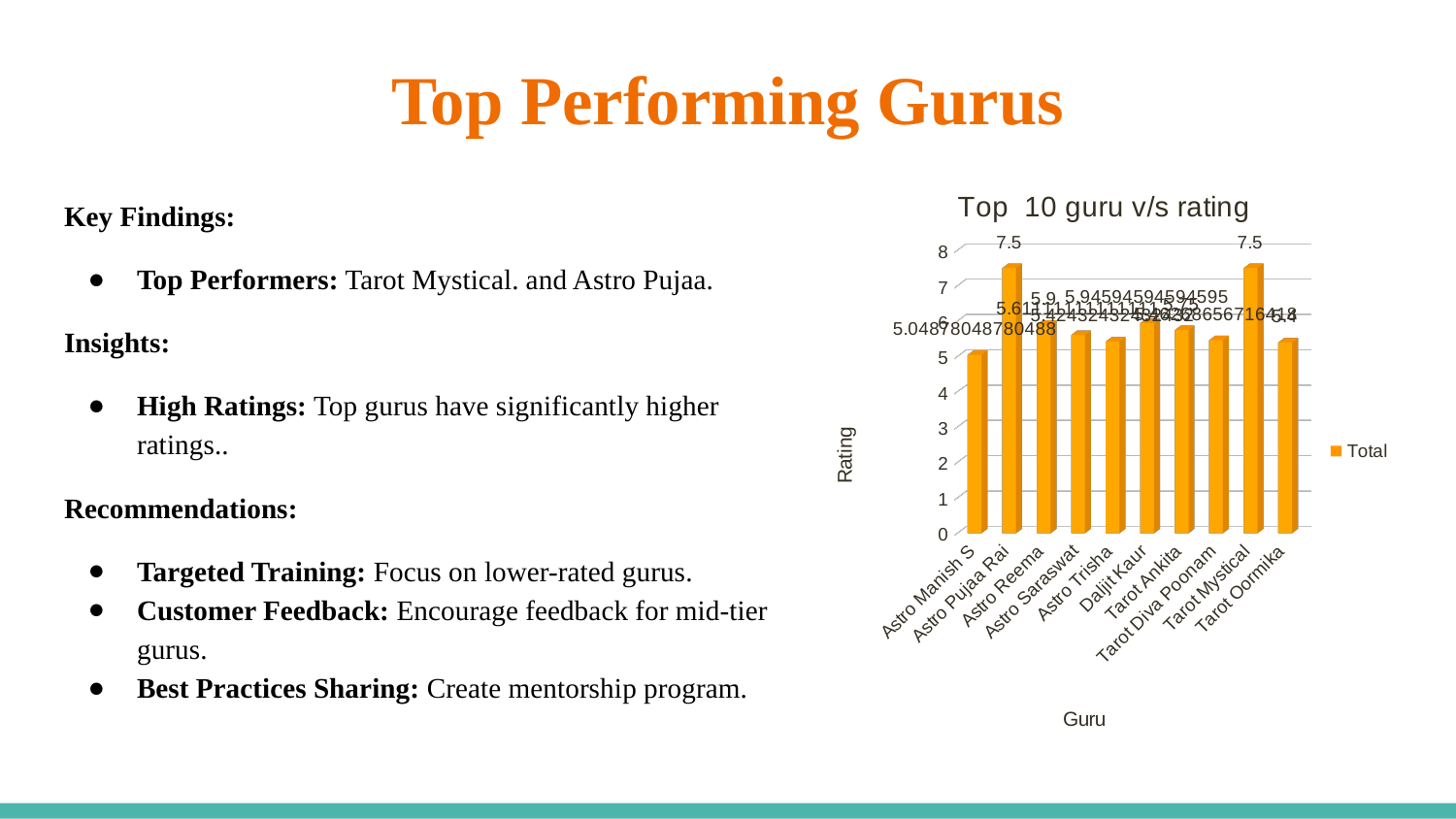

# Top Performing Gurus

[unsupported chart]

Key Findings:
Top Performers: Tarot Mystical. and Astro Pujaa.
Insights:
High Ratings: Top gurus have significantly higher ratings..
Recommendations:
Targeted Training: Focus on lower-rated gurus.
Customer Feedback: Encourage feedback for mid-tier gurus.
Best Practices Sharing: Create mentorship program.